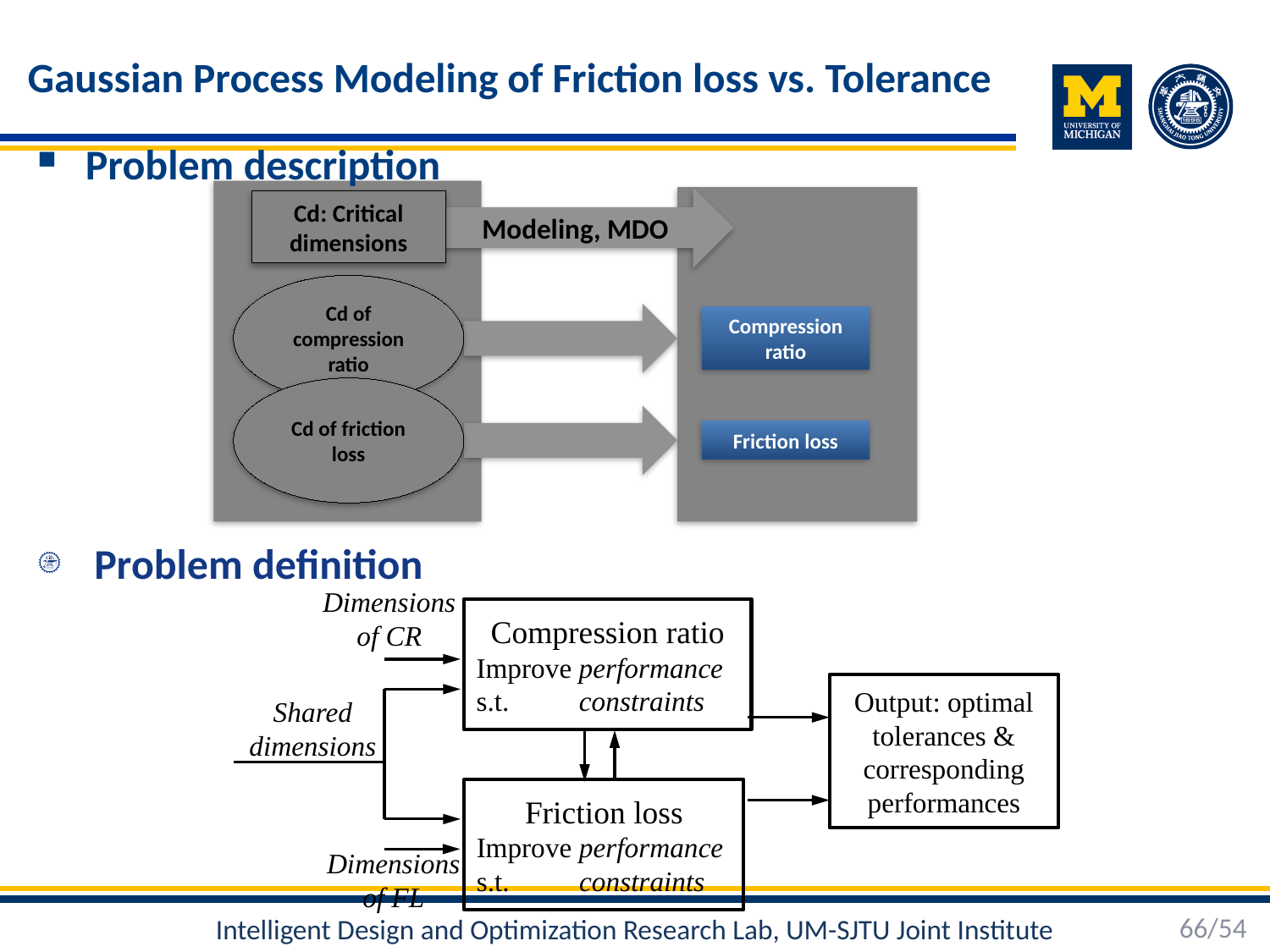

# Gaussian Process Modeling of Friction loss vs. Tolerance
Problem description

Modeling, MDO

Cd: Critical dimensions
Cd of compression ratio

Compression ratio
Cd of friction loss

Friction loss
Problem definition
Dimensions of CR
Compression ratio
Improve performance
s.t.          constraints
Output: optimal tolerances & corresponding performances
Shared dimensions
Friction loss
Improve performance
s.t.          constraints
Dimensions of FL
66